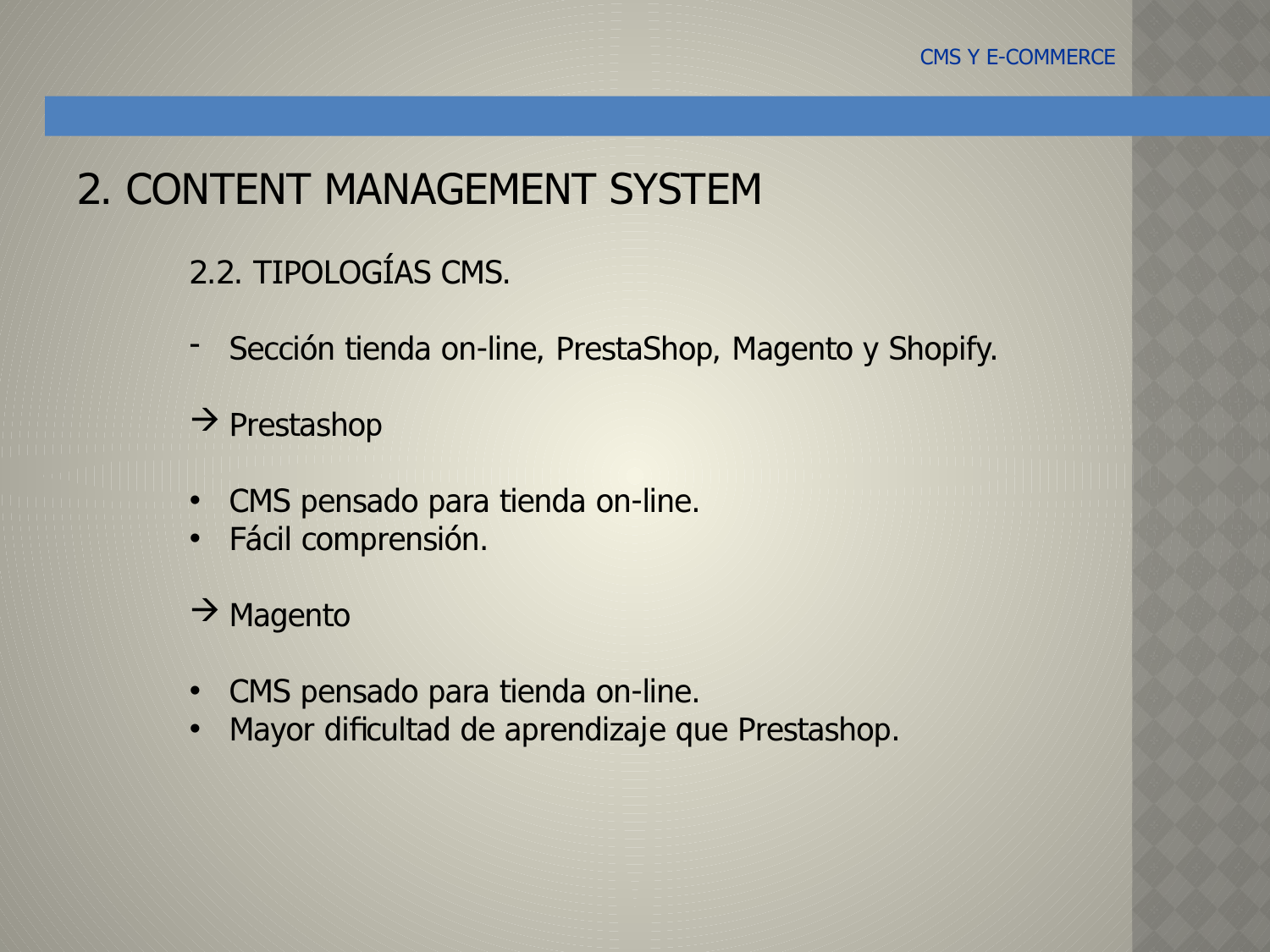

CMS Y E-COMMERCE

2. CONTENT MANAGEMENT SYSTEM
2.2. TIPOLOGÍAS CMS.

Sección tienda on-line, PrestaShop, Magento y Shopify.

Prestashop

CMS pensado para tienda on-line.
Fácil comprensión.

Magento

CMS pensado para tienda on-line.
Mayor dificultad de aprendizaje que Prestashop.